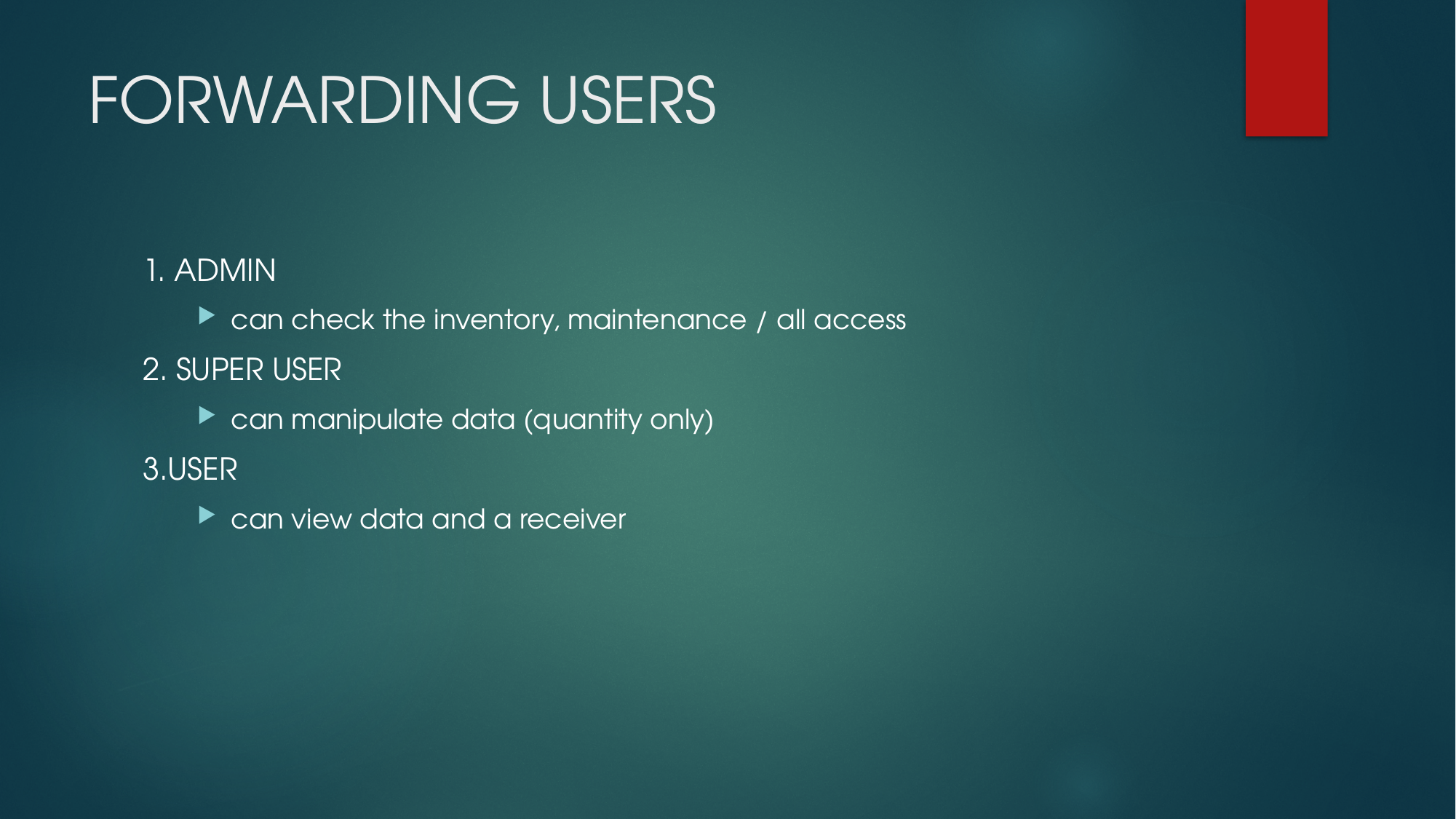

# FORWARDING USERS
1. ADMIN
can check the inventory, maintenance / all access
2. SUPER USER
can manipulate data (quantity only)
3.USER
can view data and a receiver